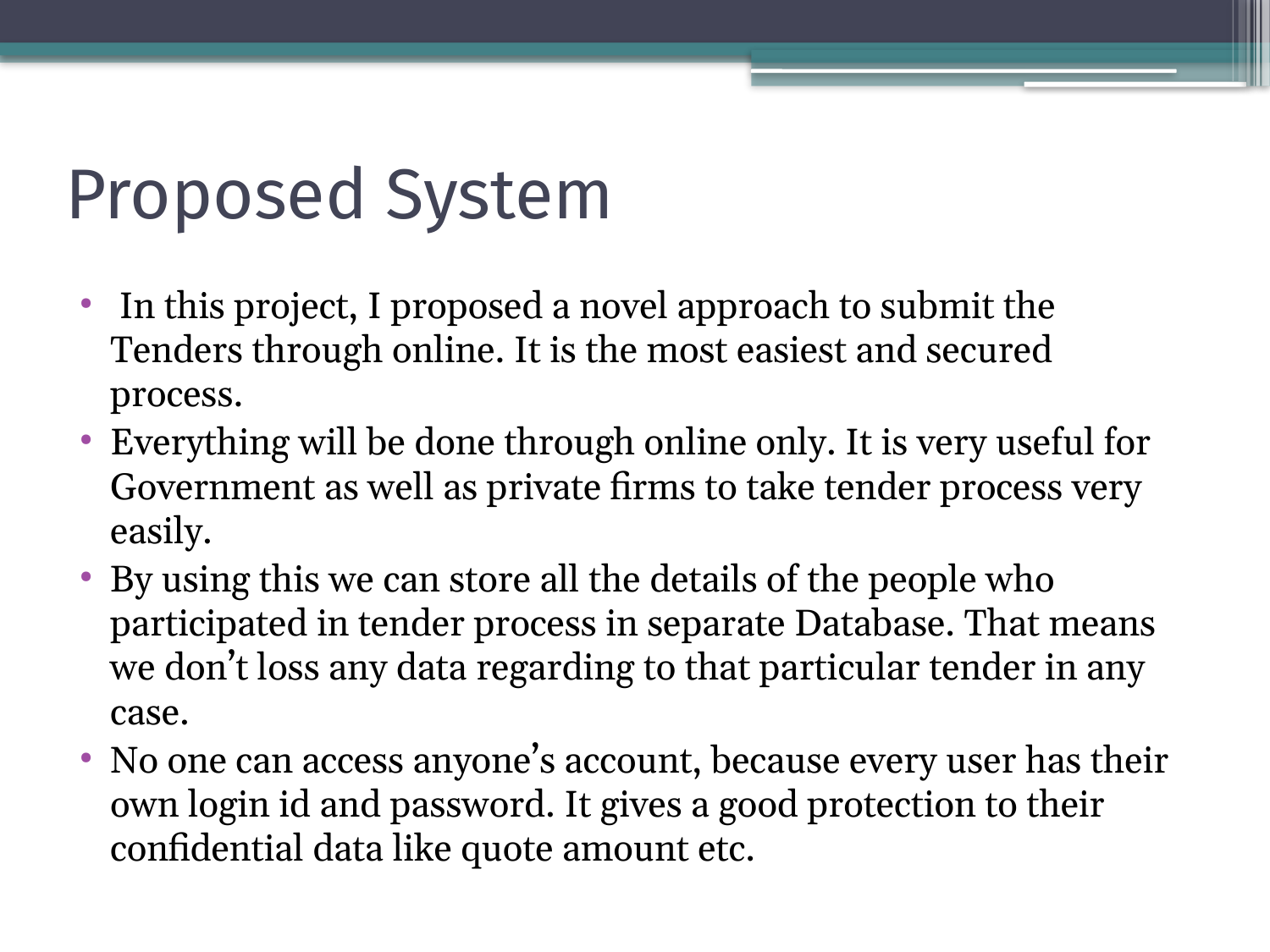

# Proposed System
 In this project, I proposed a novel approach to submit the Tenders through online. It is the most easiest and secured process.
Everything will be done through online only. It is very useful for Government as well as private firms to take tender process very easily.
By using this we can store all the details of the people who participated in tender process in separate Database. That means we don’t loss any data regarding to that particular tender in any case.
No one can access anyone’s account, because every user has their own login id and password. It gives a good protection to their confidential data like quote amount etc.